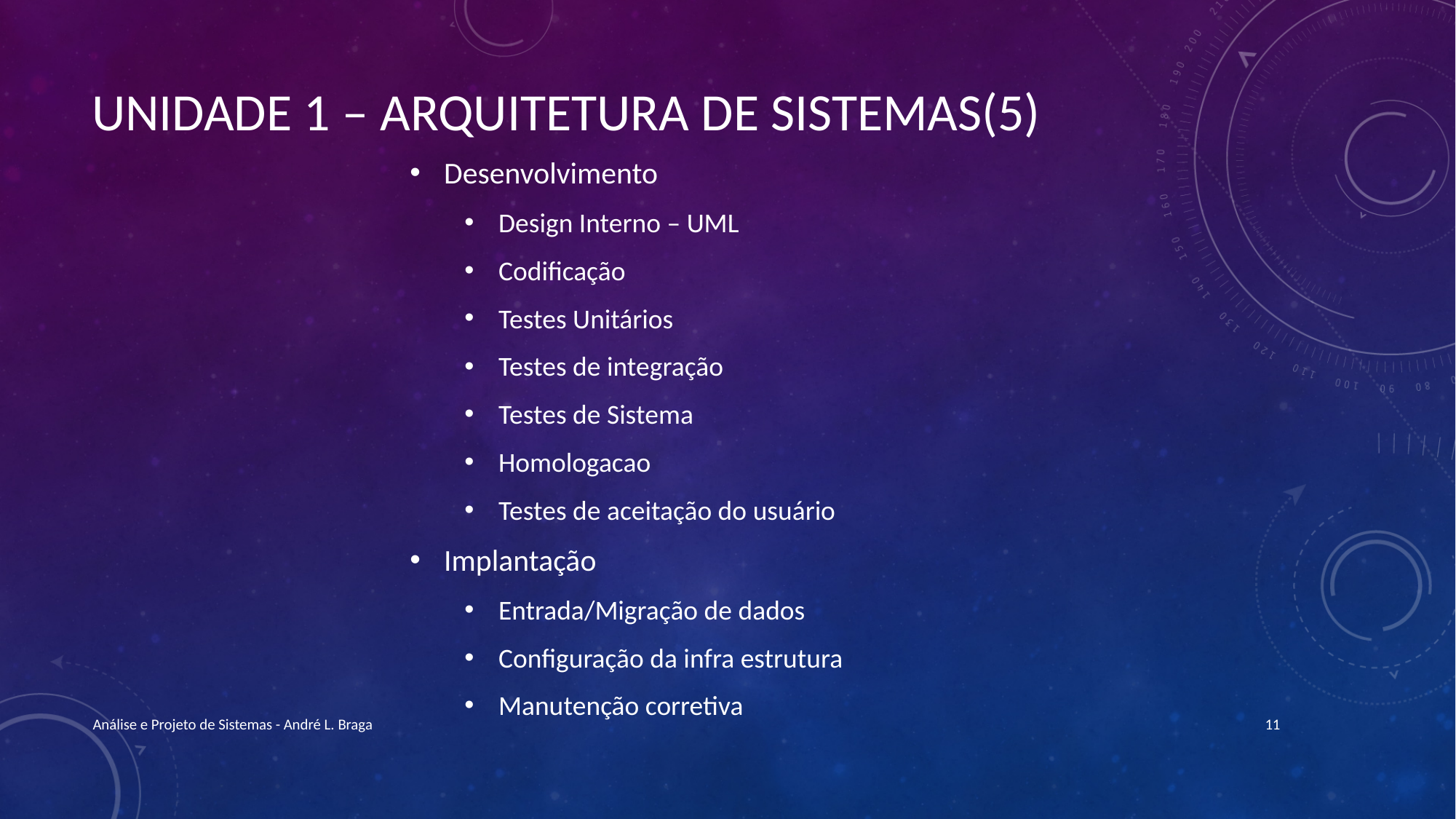

# Unidade 1 – Arquitetura de Sistemas(5)
Desenvolvimento
Design Interno – UML
Codificação
Testes Unitários
Testes de integração
Testes de Sistema
Homologacao
Testes de aceitação do usuário
Implantação
Entrada/Migração de dados
Configuração da infra estrutura
Manutenção corretiva
Análise e Projeto de Sistemas - André L. Braga
11